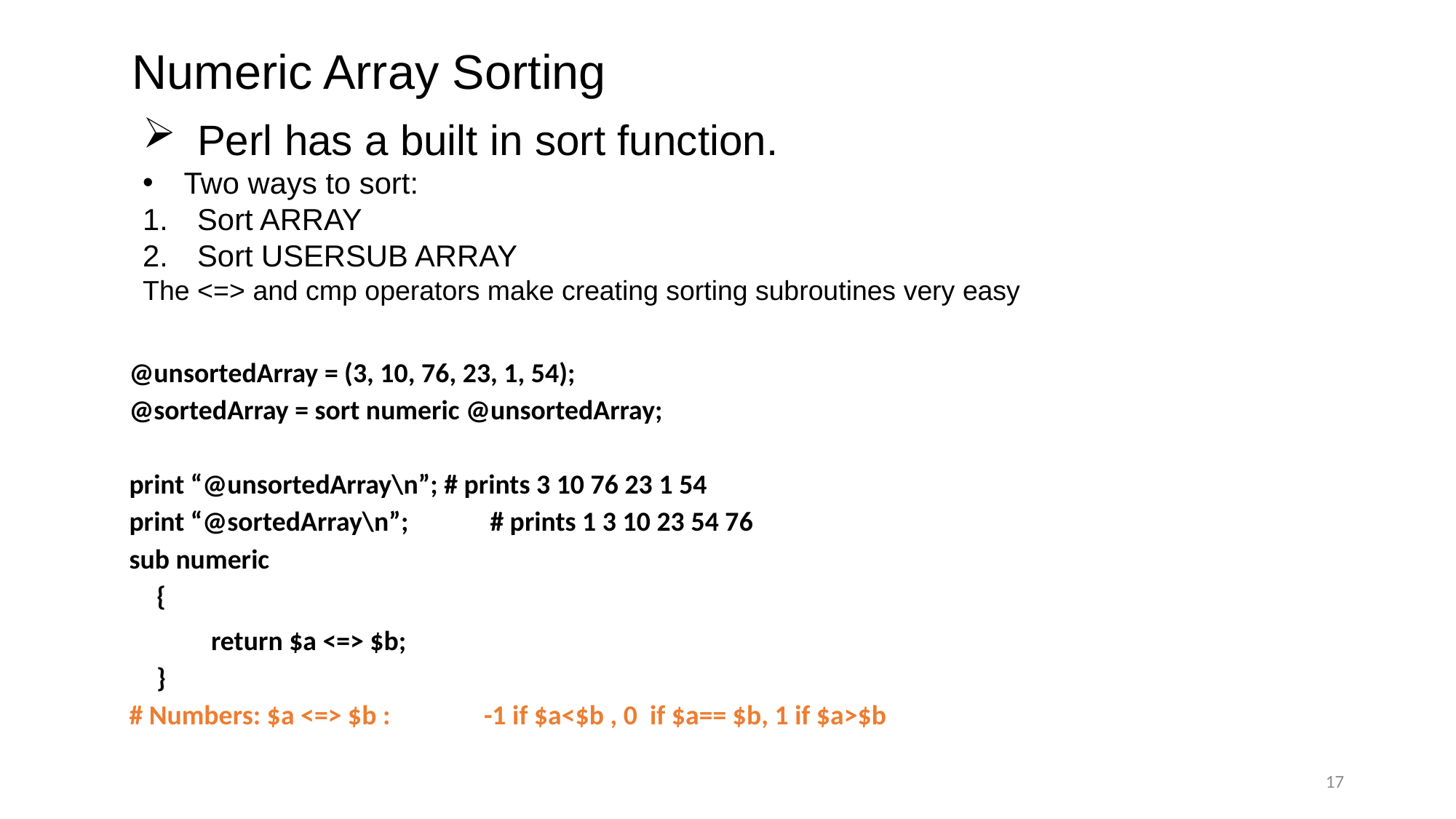

# Numeric Array Sorting
Perl has a built in sort function.
Two ways to sort:
Sort ARRAY
Sort USERSUB ARRAY
The <=> and cmp operators make creating sorting subroutines very easy
@unsortedArray = (3, 10, 76, 23, 1, 54);
@sortedArray = sort numeric @unsortedArray;

print “@unsortedArray\n”; # prints 3 10 76 23 1 54
print “@sortedArray\n”;	 # prints 1 3 10 23 54 76
sub numeric
	{
    		return $a <=> $b;
	}
# Numbers: $a <=> $b : 	-1 if $a<$b , 0  if $a== $b, 1 if $a>$b
17